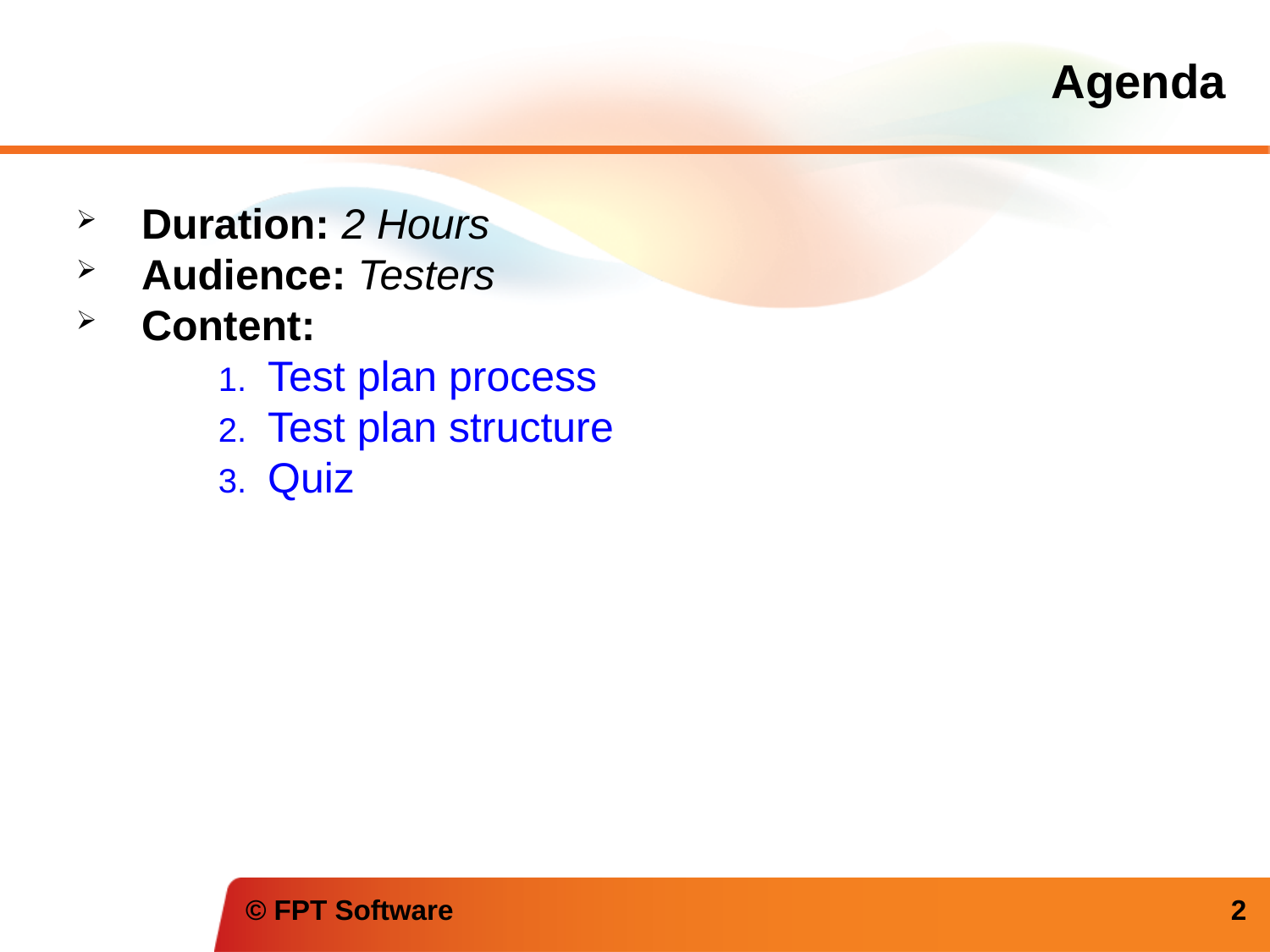

Agenda
Duration: 2 Hours
Audience: Testers
Content:
Test plan process
Test plan structure
Quiz